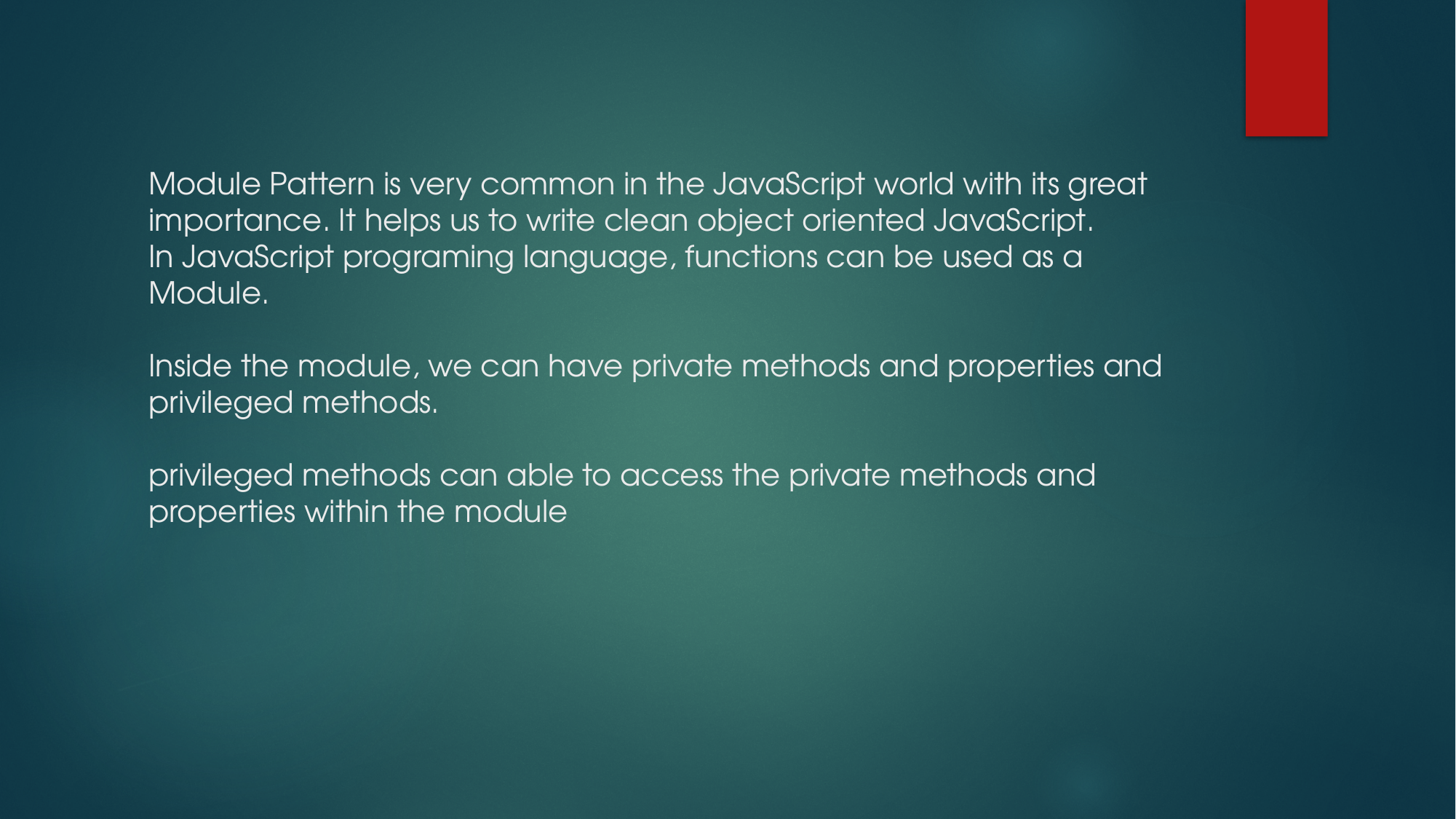

# Module Pattern is very common in the JavaScript world with its great importance. It helps us to write clean object oriented JavaScript. In JavaScript programing language, functions can be used as a Module. Inside the module, we can have private methods and properties and privileged methods. privileged methods can able to access the private methods and properties within the module